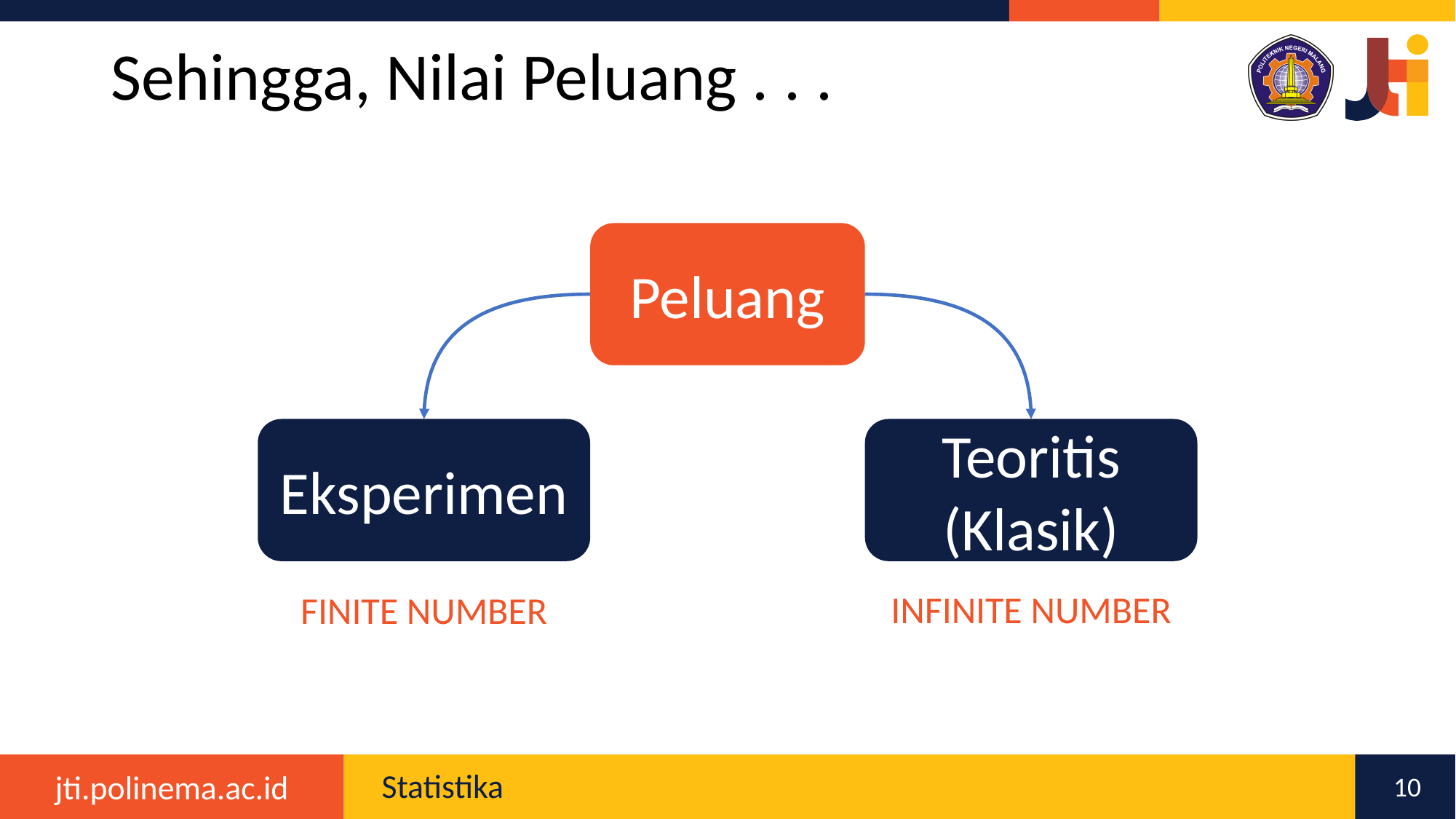

# Sehingga, Nilai Peluang . . .
Peluang
Eksperimen
Teoritis
(Klasik)
INFINITE NUMBER
FINITE NUMBER
10